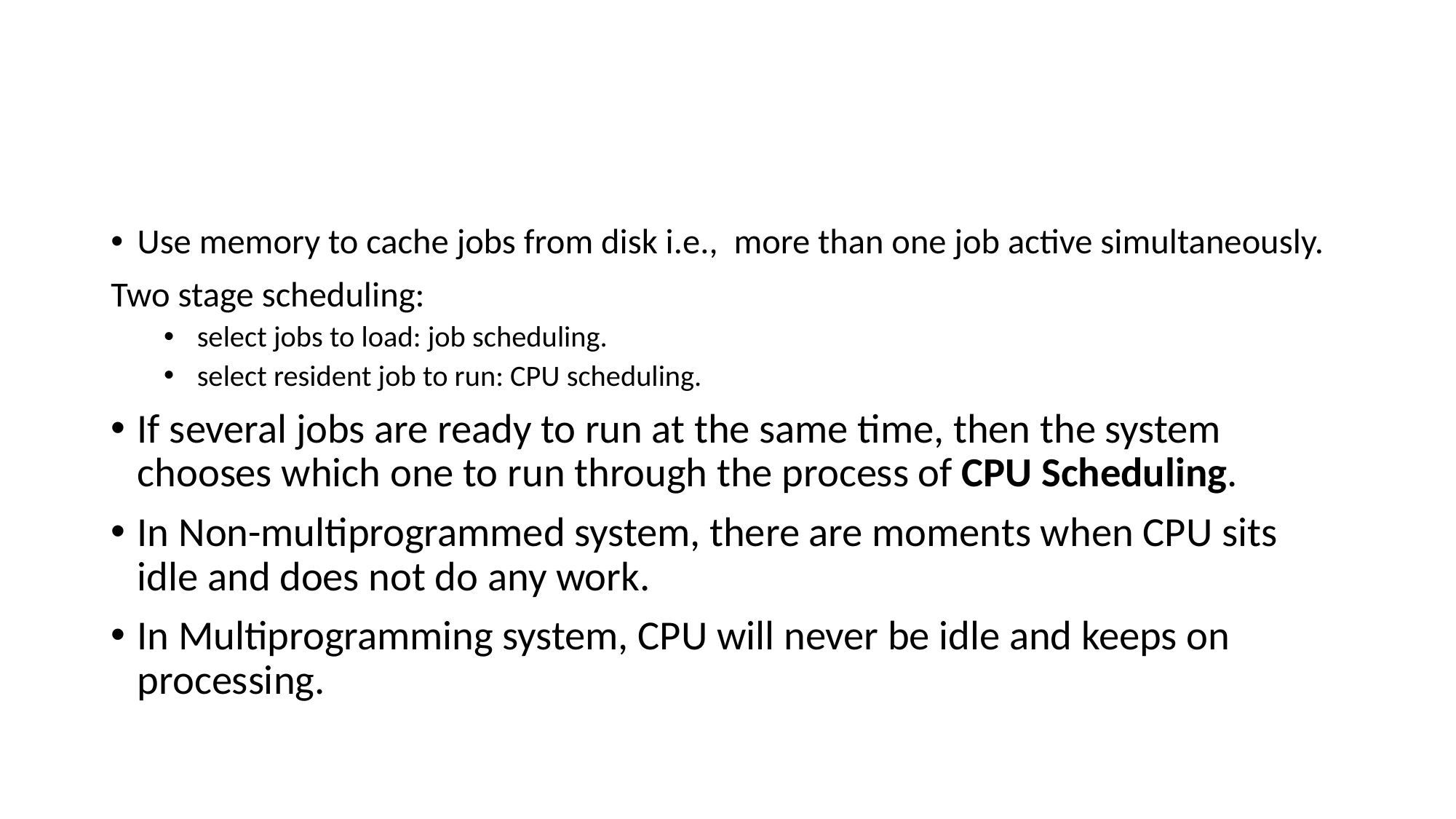

#
Use memory to cache jobs from disk i.e.,  more than one job active simultaneously.
Two stage scheduling:
 select jobs to load: job scheduling.
 select resident job to run: CPU scheduling.
If several jobs are ready to run at the same time, then the system chooses which one to run through the process of CPU Scheduling.
In Non-multiprogrammed system, there are moments when CPU sits idle and does not do any work.
In Multiprogramming system, CPU will never be idle and keeps on processing.